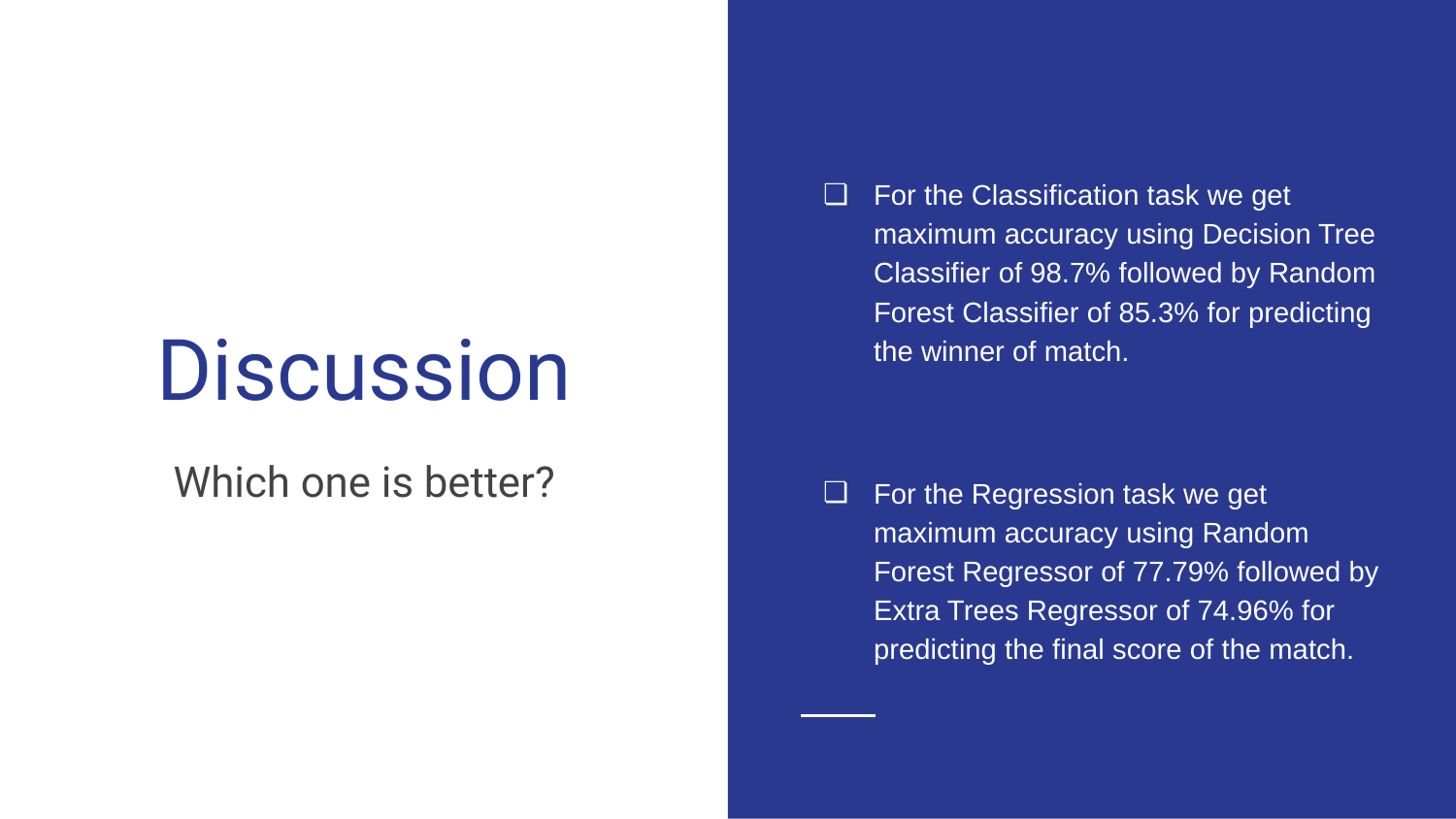

For the Classification task we get maximum accuracy using Decision Tree Classifier of 98.7% followed by Random Forest Classifier of 85.3% for predicting the winner of match.

For the Regression task we get maximum accuracy using Random Forest Regressor of 77.79% followed by Extra Trees Regressor of 74.96% for predicting the final score of the match.

# Discussion
Which one is better?